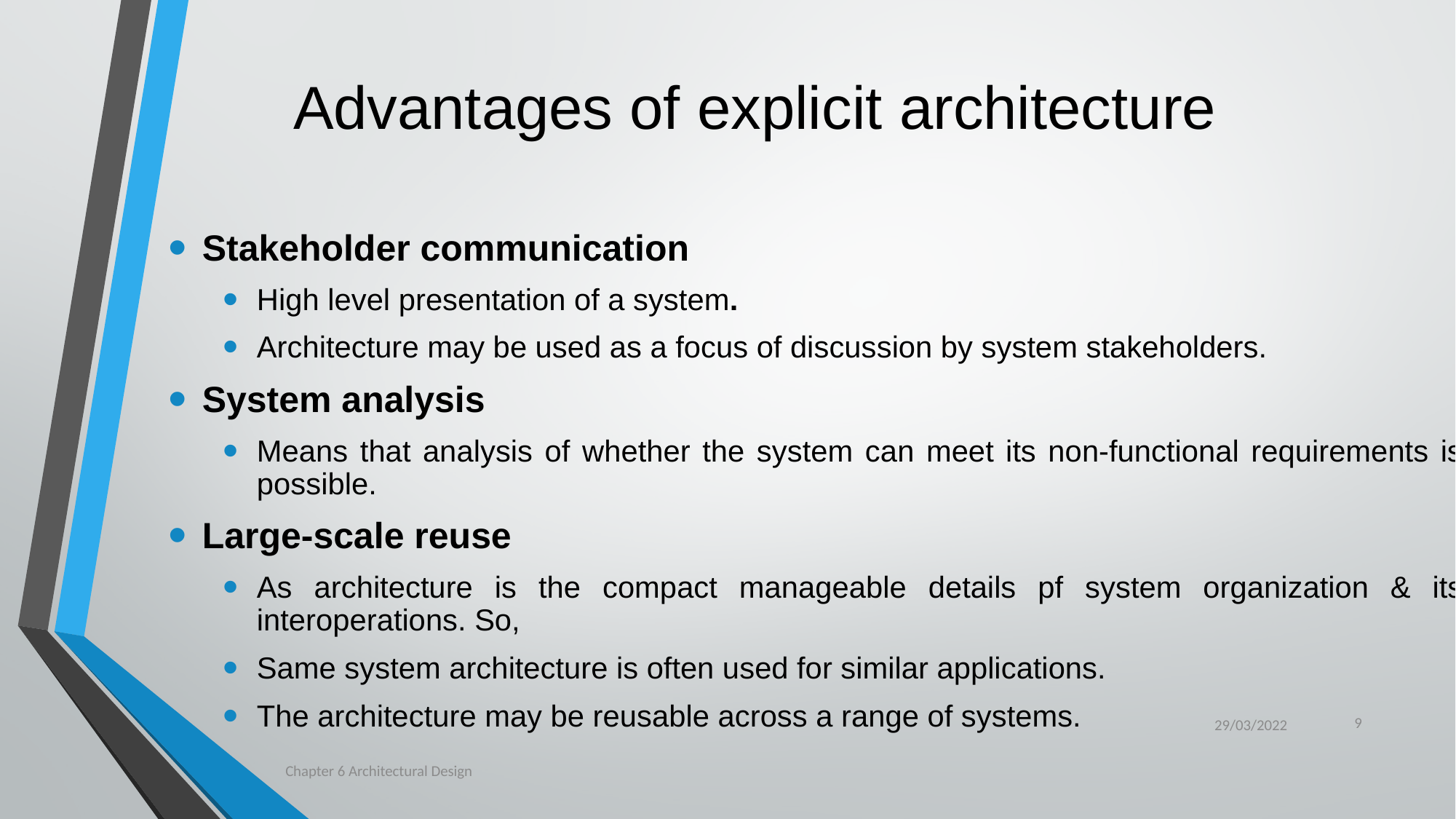

# Advantages of explicit architecture
Stakeholder communication
High level presentation of a system.
Architecture may be used as a focus of discussion by system stakeholders.
System analysis
Means that analysis of whether the system can meet its non-functional requirements is possible.
Large-scale reuse
As architecture is the compact manageable details pf system organization & its interoperations. So,
Same system architecture is often used for similar applications.
The architecture may be reusable across a range of systems.
9
29/03/2022
Chapter 6 Architectural Design